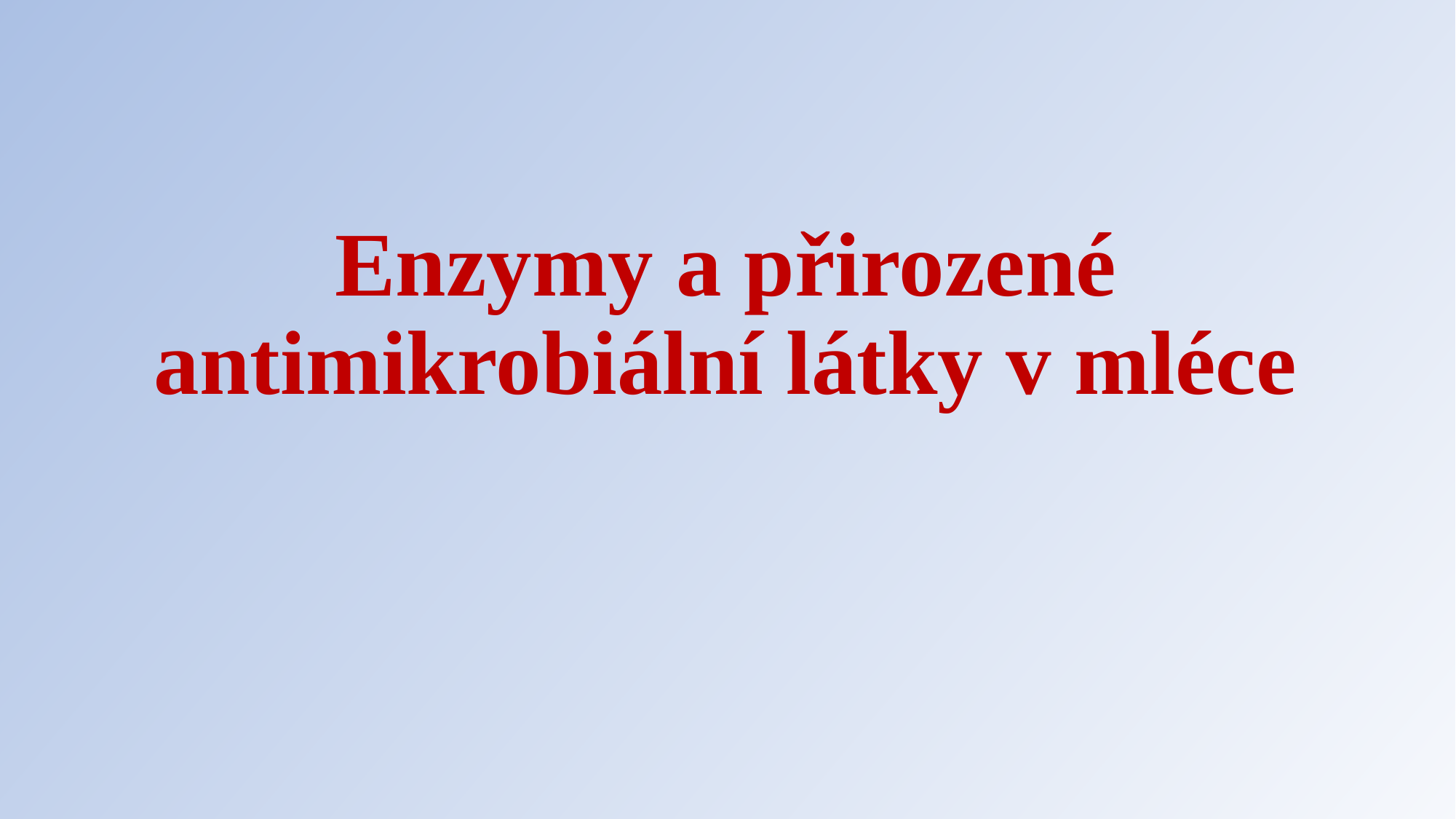

# Enzymy a přirozené antimikrobiální látky v mléce